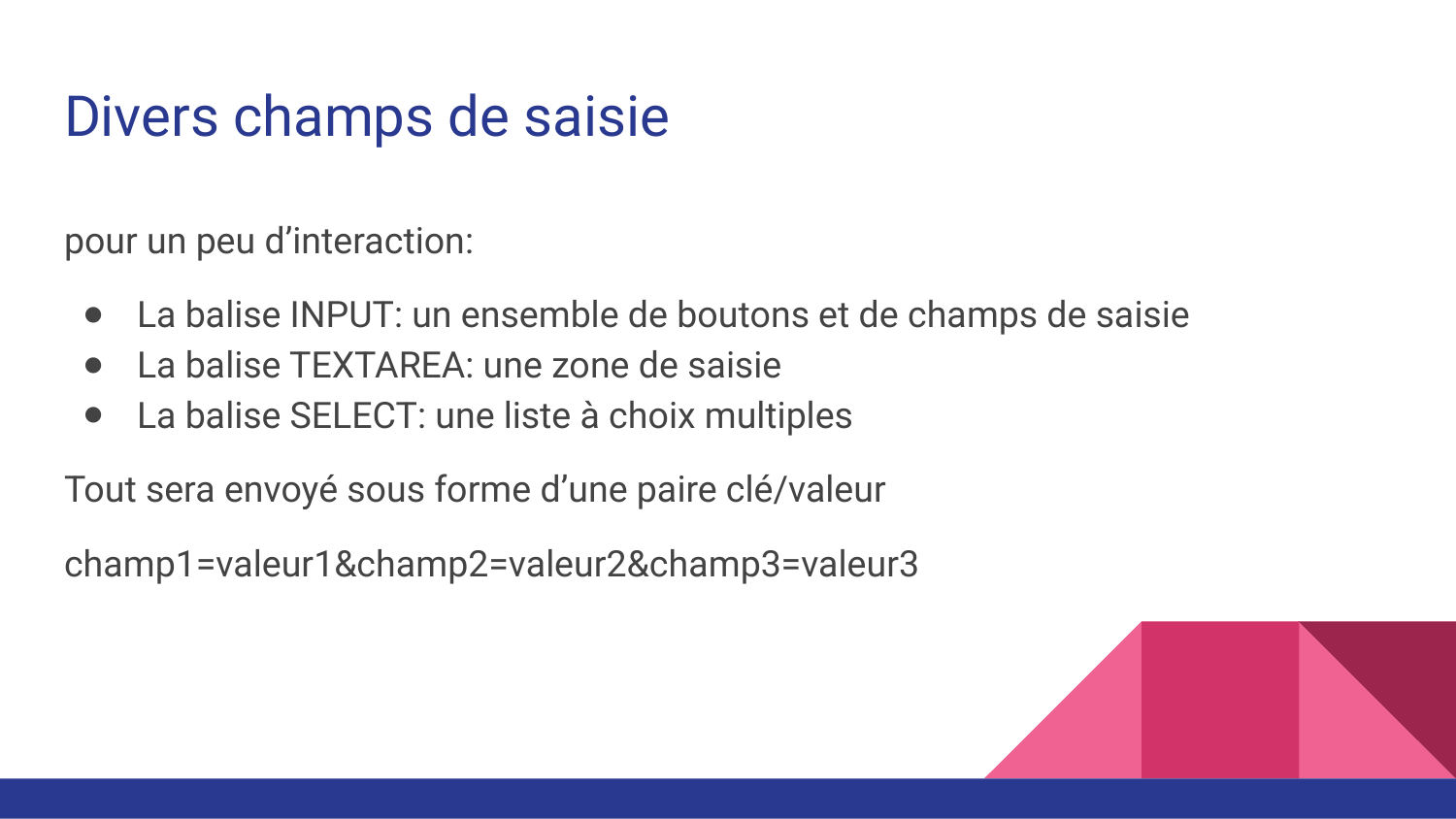

# Divers champs de saisie
pour un peu d’interaction:
La balise INPUT: un ensemble de boutons et de champs de saisie
La balise TEXTAREA: une zone de saisie
La balise SELECT: une liste à choix multiples
Tout sera envoyé sous forme d’une paire clé/valeur
champ1=valeur1&champ2=valeur2&champ3=valeur3